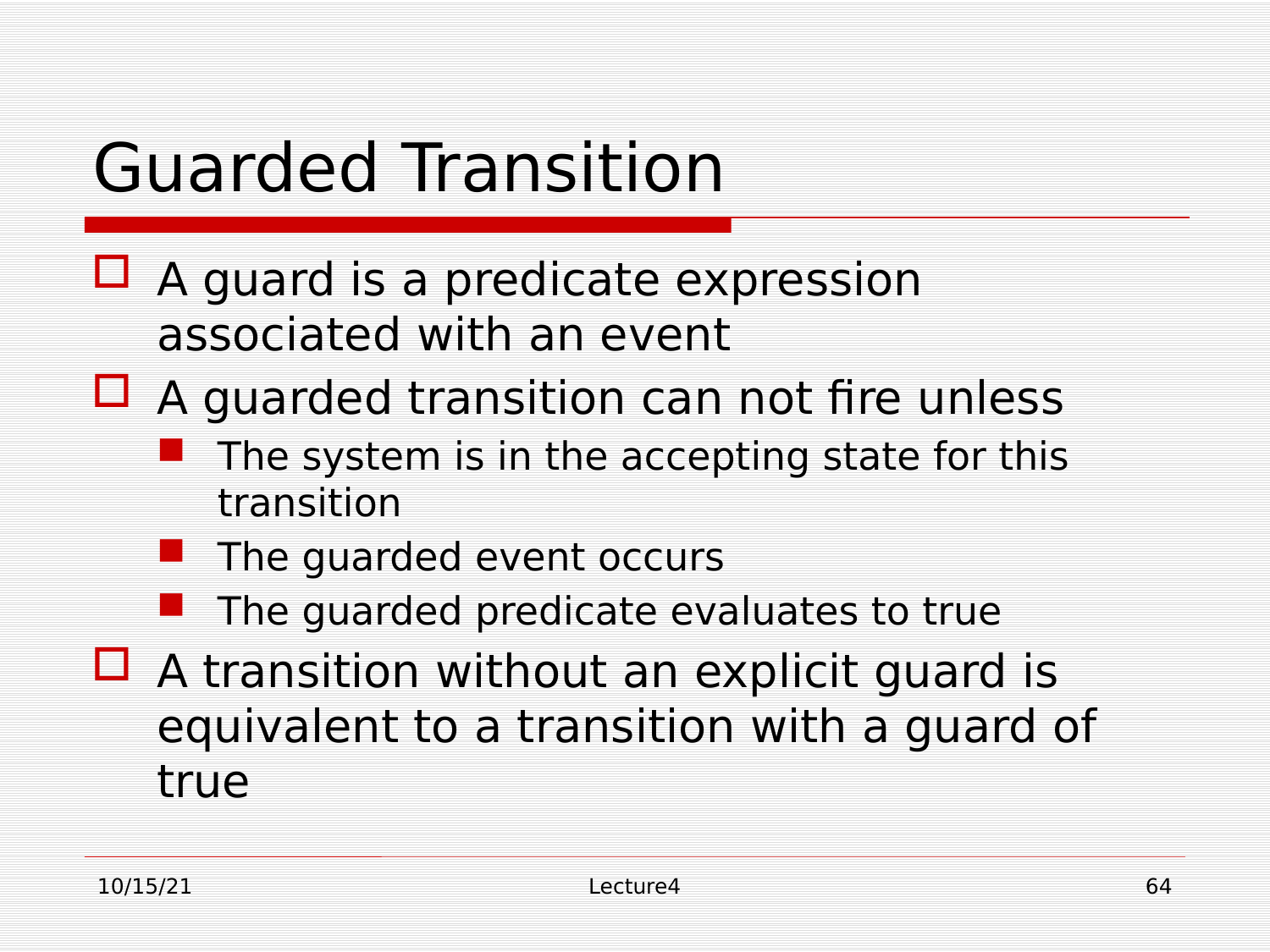

# Guarded Transition
A guard is a predicate expression associated with an event
A guarded transition can not fire unless
The system is in the accepting state for this transition
The guarded event occurs
The guarded predicate evaluates to true
A transition without an explicit guard is equivalent to a transition with a guard of true
10/15/21
Lecture4
64